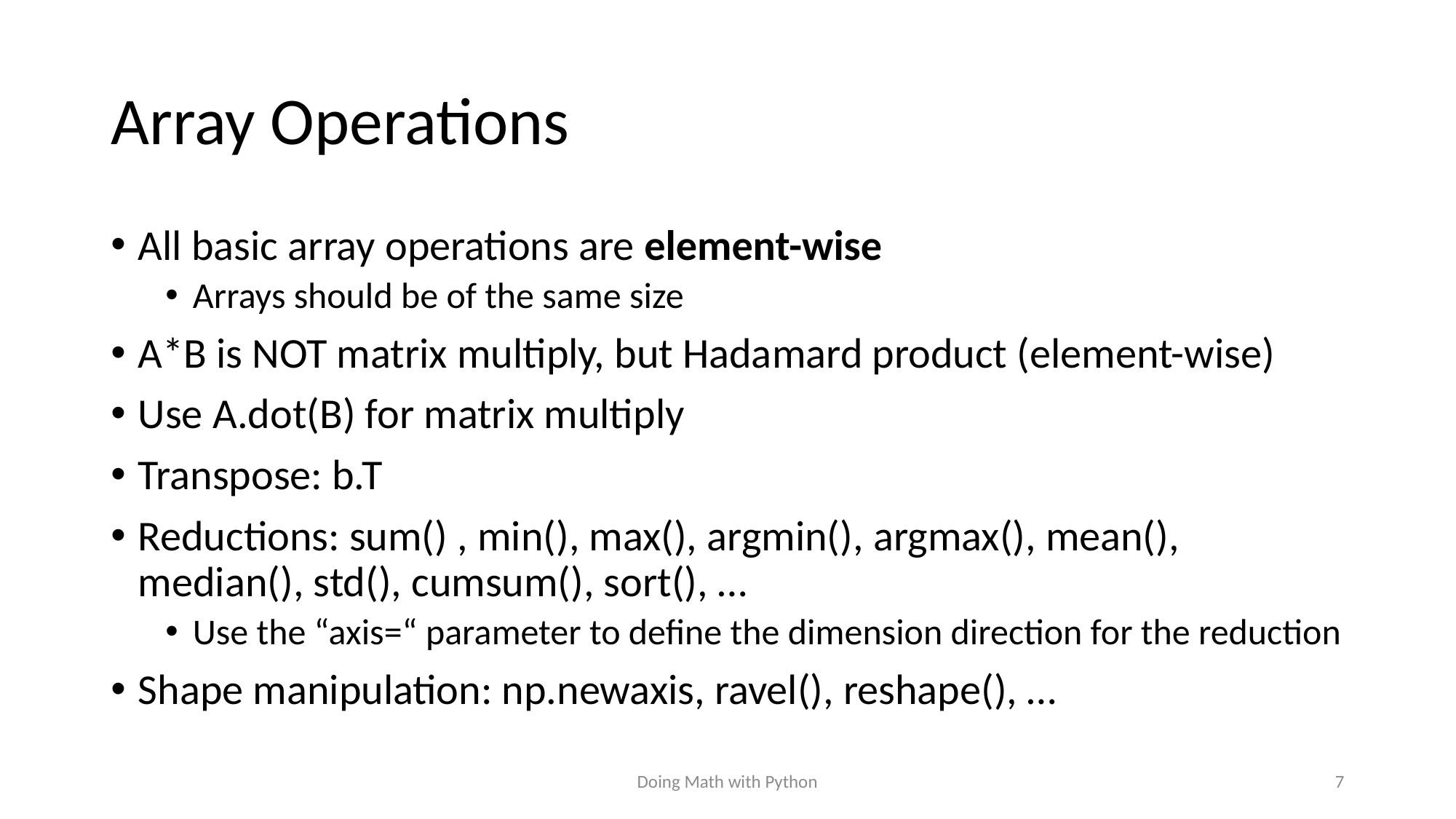

# Array Operations
All basic array operations are element-wise
Arrays should be of the same size
A*B is NOT matrix multiply, but Hadamard product (element-wise)
Use A.dot(B) for matrix multiply
Transpose: b.T
Reductions: sum() , min(), max(), argmin(), argmax(), mean(), median(), std(), cumsum(), sort(), …
Use the “axis=“ parameter to define the dimension direction for the reduction
Shape manipulation: np.newaxis, ravel(), reshape(), …

Doing Math with Python
7